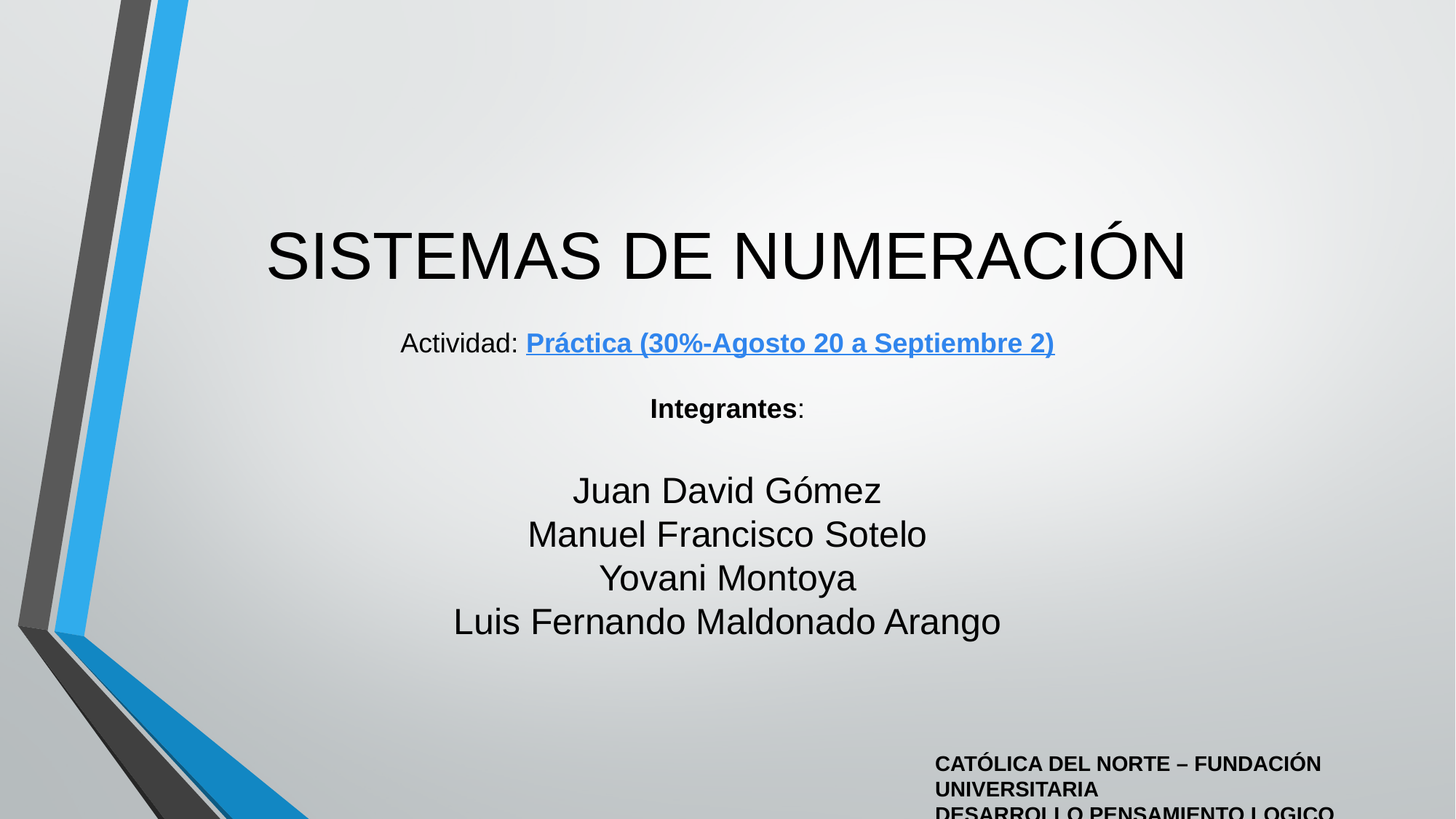

SISTEMAS DE NUMERACIÓN

Actividad: Práctica (30%-Agosto 20 a Septiembre 2)

Integrantes:

Juan David Gómez
Manuel Francisco Sotelo
Yovani Montoya
Luis Fernando Maldonado Arango
CATÓLICA DEL NORTE – FUNDACIÓN UNIVERSITARIA
DESARROLLO PENSAMIENTO LOGICO MATEMATICO